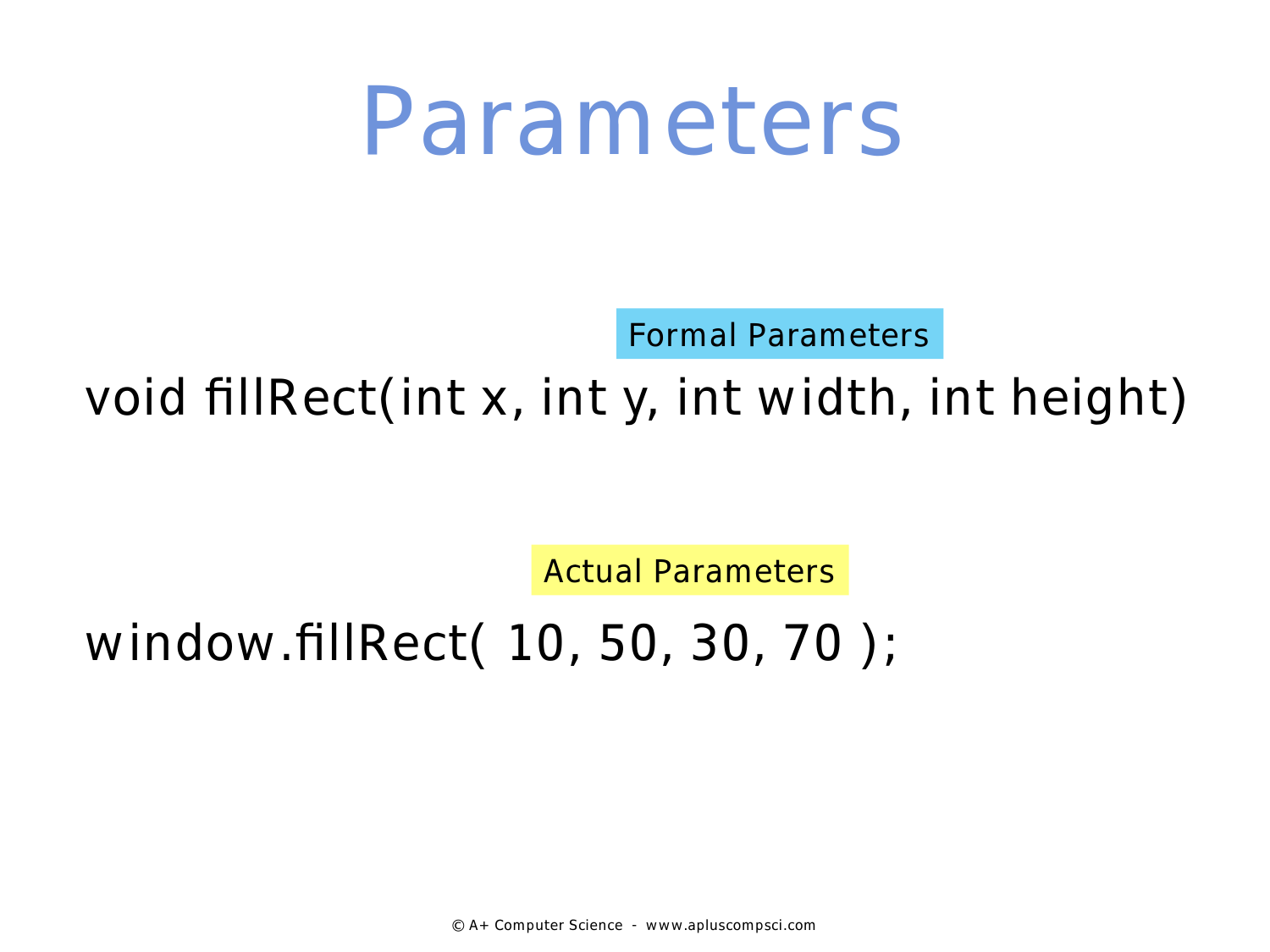

Parameters
Formal Parameters
void fillRect(int x, int y, int width, int height)

window.fillRect( 10, 50, 30, 70 );

Actual Parameters

© A+ Computer Science  -  www.apluscompsci.com